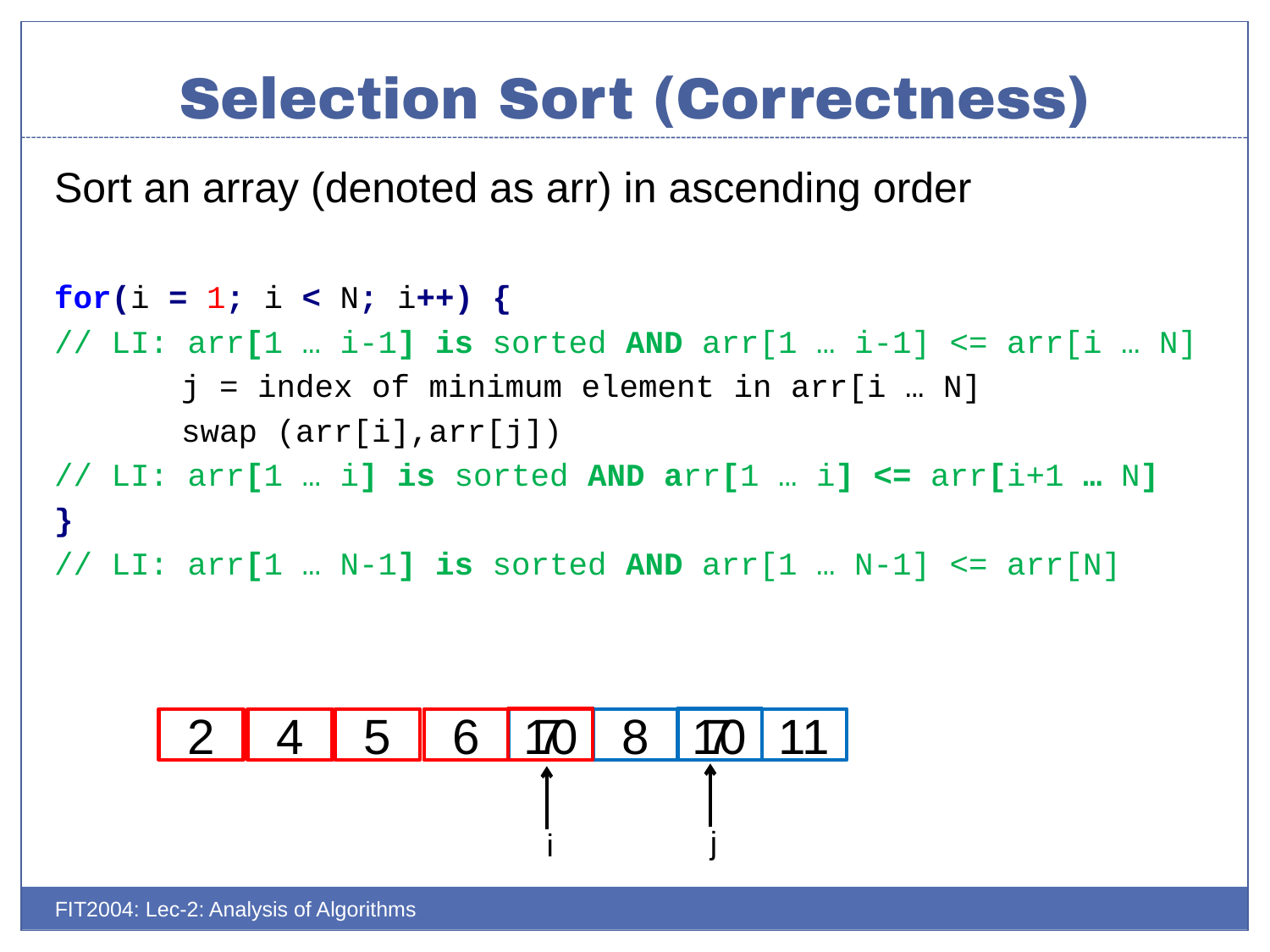

# Selection Sort (Correctness)

Sort an array (denoted as arr) in ascending order

for(i = 1; i < N; i++) {
// LI: arr[1 … i-1] is sorted AND arr[1 … i-1] <= arr[i … N]
	j = index of minimum element in arr[i … N]
	swap (arr[i],arr[j])
// LI: arr[1 … i] is sorted AND arr[1 … i] <= arr[i+1 … N]
}
// LI: arr[1 … N-1] is sorted AND arr[1 … N-1] <= arr[N]

7
10
10
2
4
5
6
8
7
11
j
i
FIT2004: Lec-2: Analysis of Algorithms